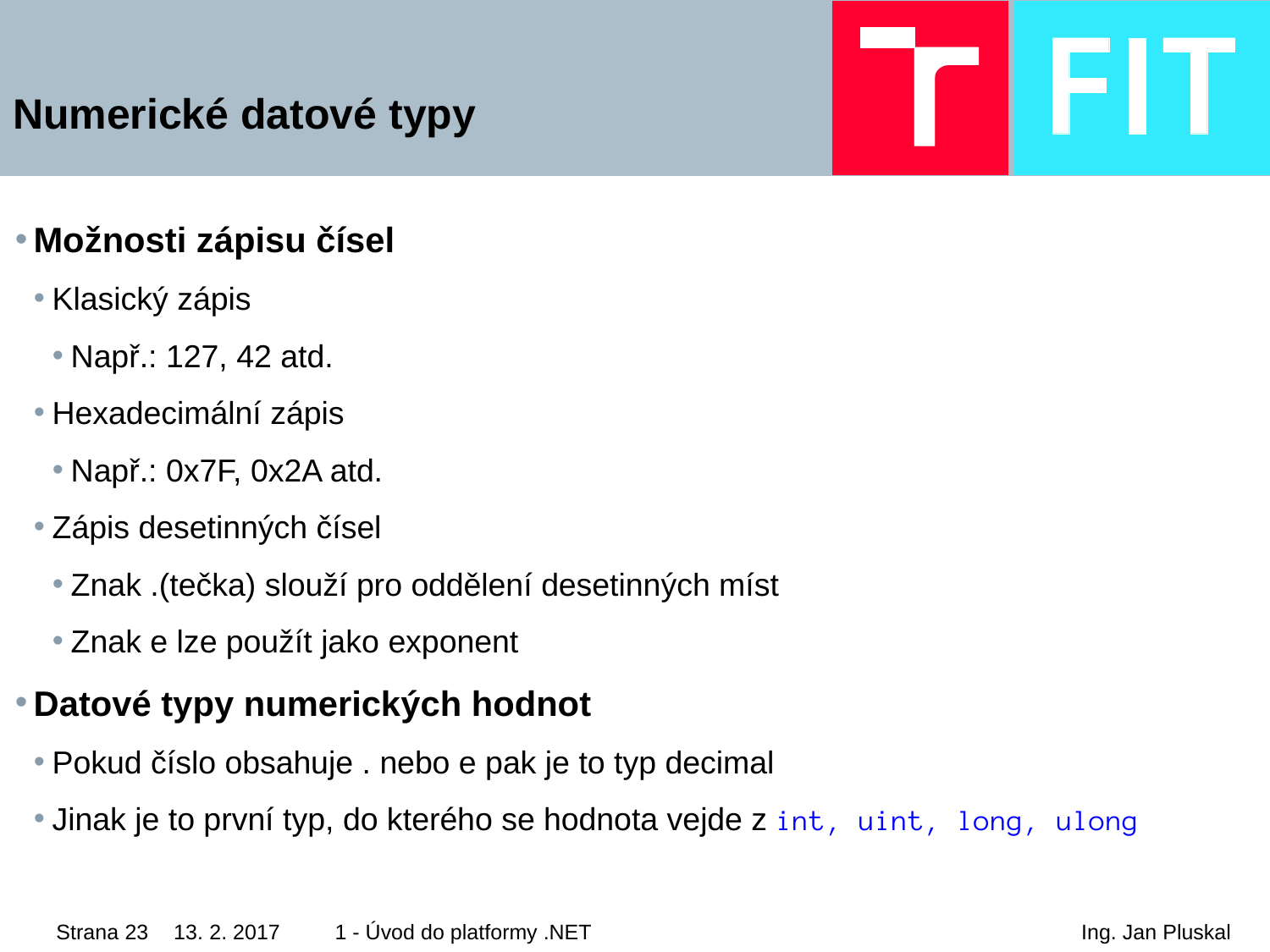

# Numerické datové typy
Možnosti zápisu čísel
Klasický zápis
Např.: 127, 42 atd.
Hexadecimální zápis
Např.: 0x7F, 0x2A atd.
Zápis desetinných čísel
Znak .(tečka) slouží pro oddělení desetinných míst
Znak e lze použít jako exponent
Datové typy numerických hodnot
Pokud číslo obsahuje . nebo e pak je to typ decimal
Jinak je to první typ, do kterého se hodnota vejde z int, uint, long, ulong